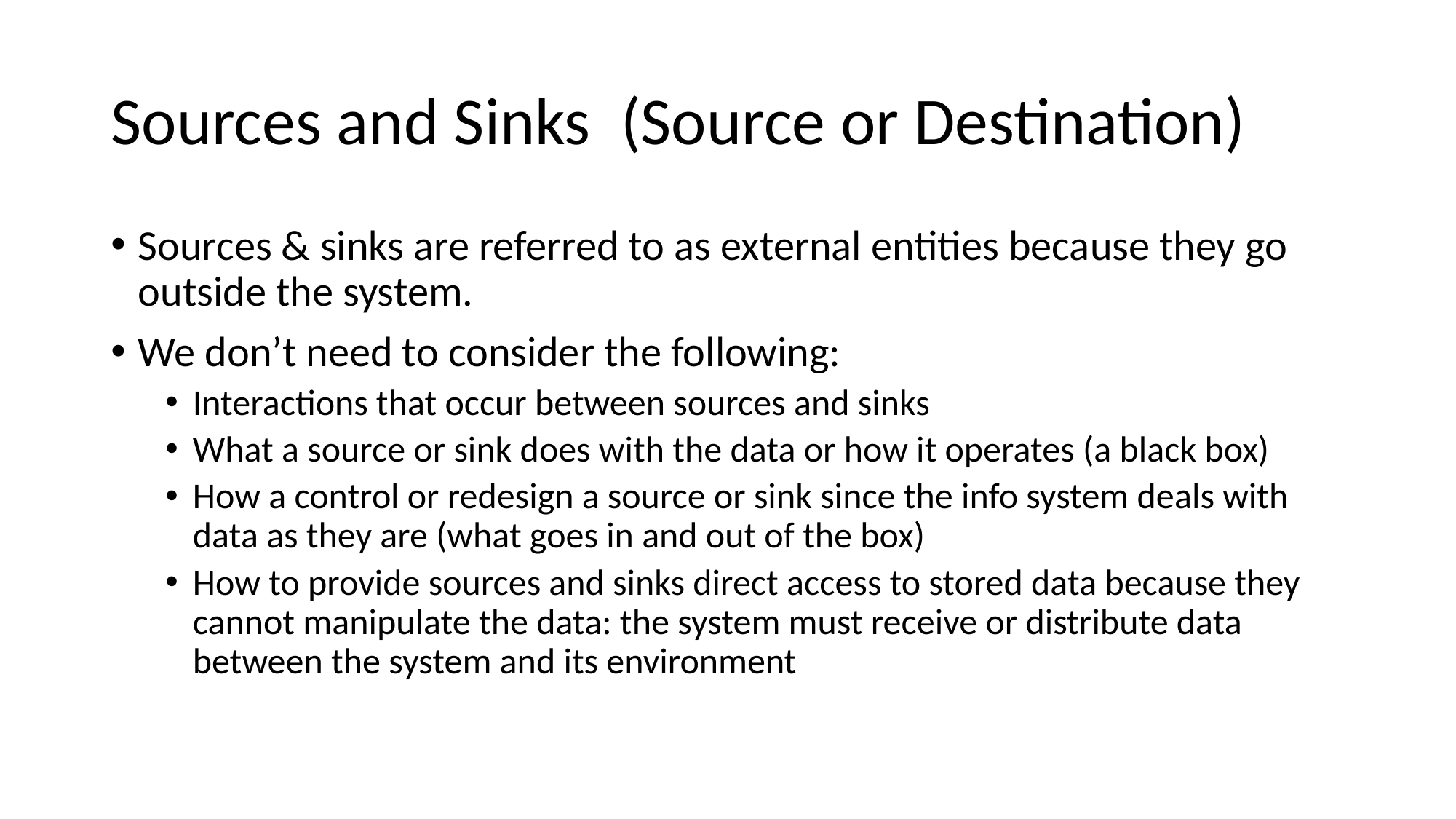

# Sources and Sinks  (Source or Destination)
Sources & sinks are referred to as external entities because they go outside the system.
We don’t need to consider the following:
Interactions that occur between sources and sinks
What a source or sink does with the data or how it operates (a black box)
How a control or redesign a source or sink since the info system deals with data as they are (what goes in and out of the box)
How to provide sources and sinks direct access to stored data because they cannot manipulate the data: the system must receive or distribute data between the system and its environment